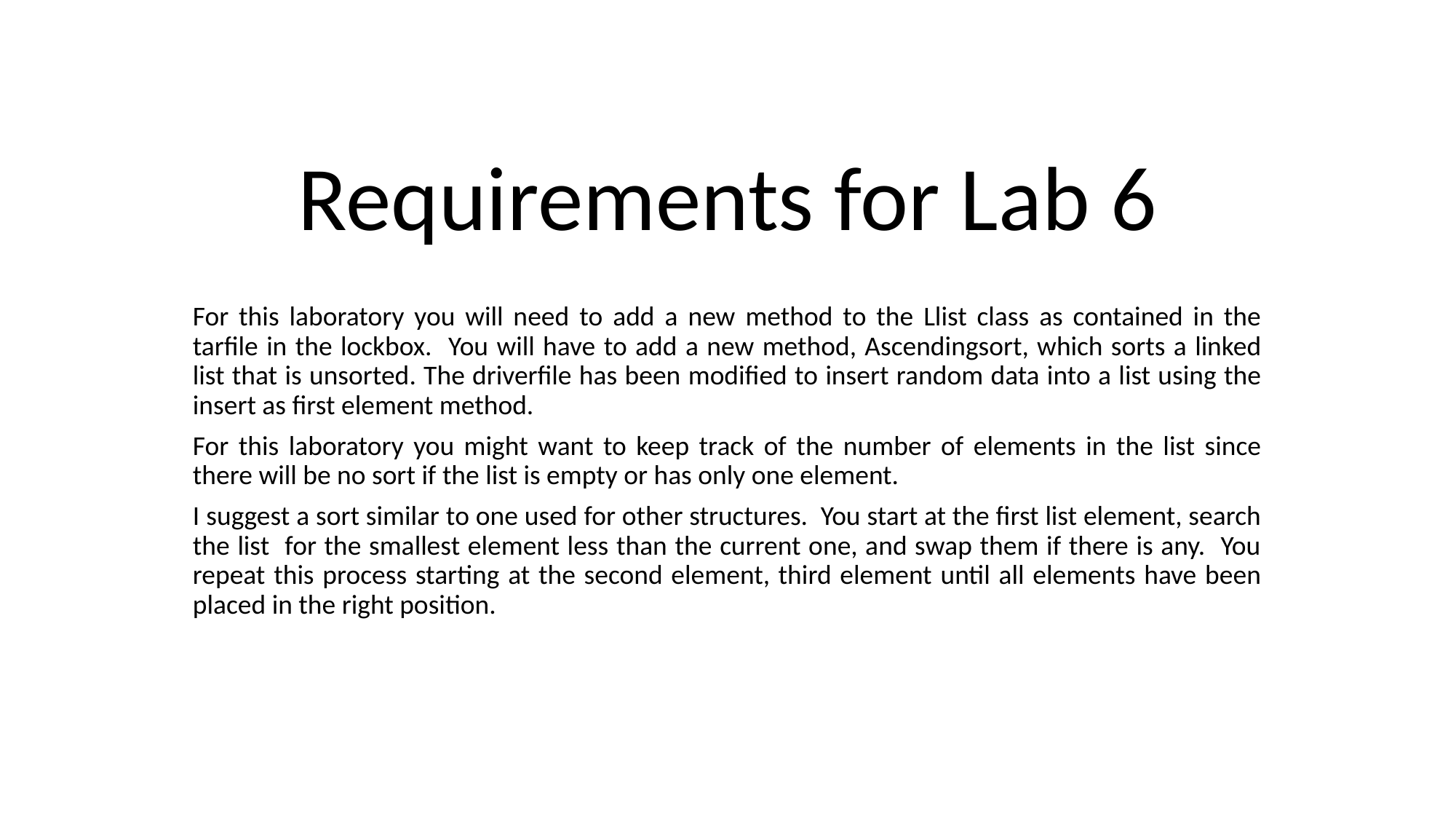

# Requirements for Lab 6
For this laboratory you will need to add a new method to the Llist class as contained in the tarfile in the lockbox.  You will have to add a new method, Ascendingsort, which sorts a linked list that is unsorted. The driverfile has been modified to insert random data into a list using the insert as first element method.
For this laboratory you might want to keep track of the number of elements in the list since there will be no sort if the list is empty or has only one element.
I suggest a sort similar to one used for other structures.  You start at the first list element, search the list  for the smallest element less than the current one, and swap them if there is any.  You repeat this process starting at the second element, third element until all elements have been placed in the right position.